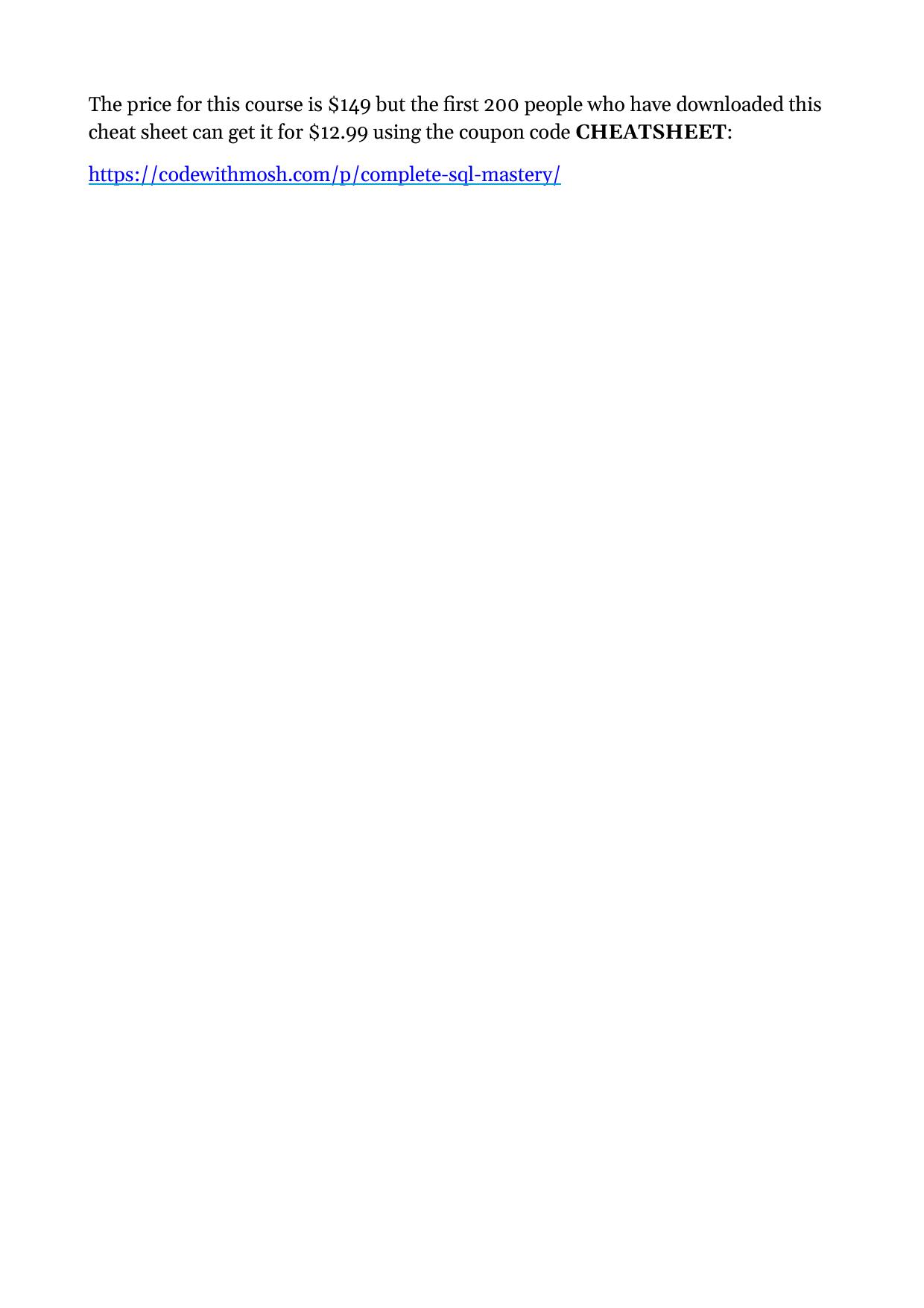

The price for this course is $149 but the first 200 people who have downloaded this  cheat sheet can get it for $12.99 using the coupon code CHEATSHEET:
https://codewithmosh.com/p/complete-sql-mastery/